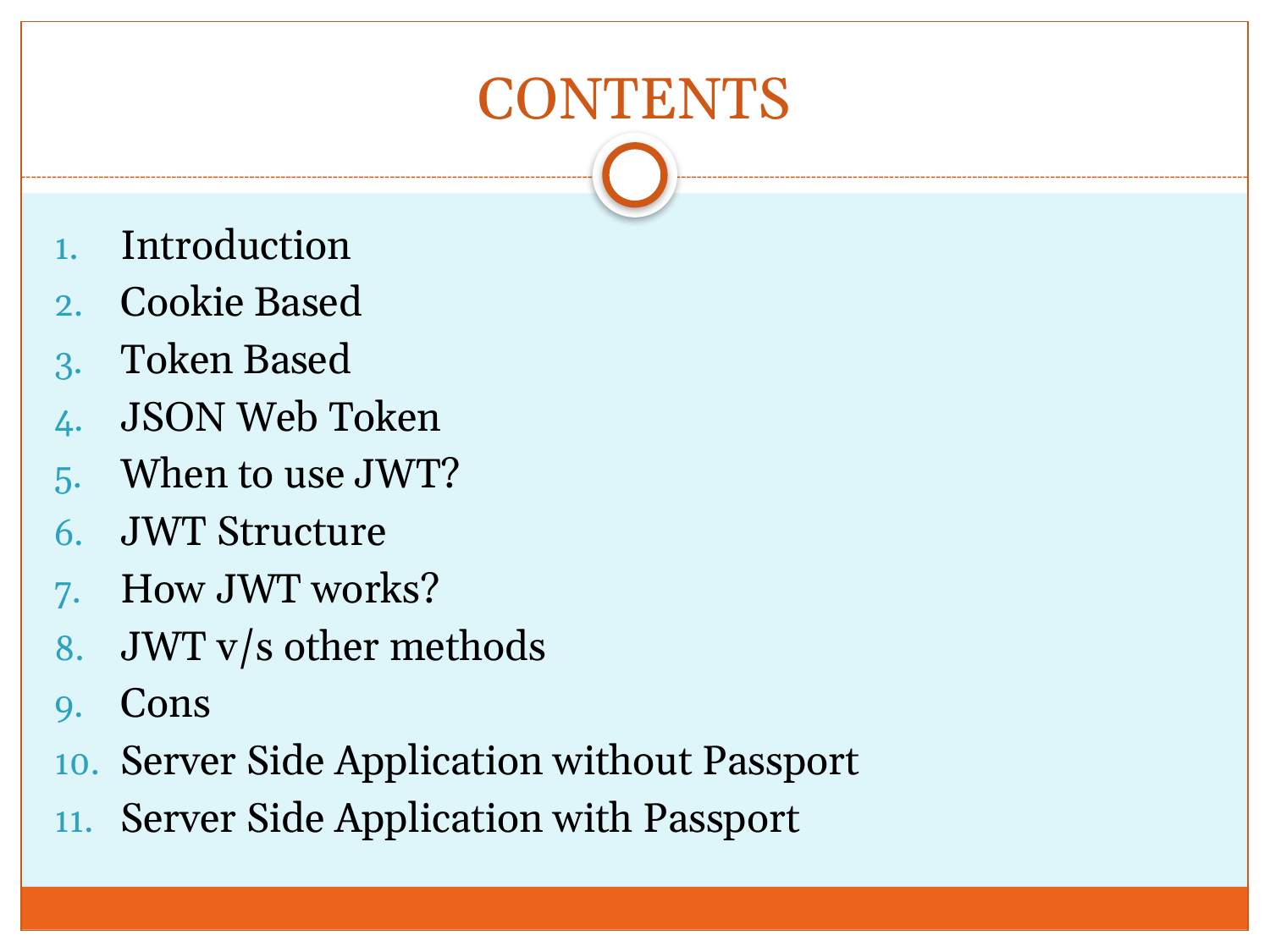

# CONTENTS
Introduction
Cookie Based
Token Based
JSON Web Token
When to use JWT?
JWT Structure
How JWT works?
JWT v/s other methods
Cons
Server Side Application without Passport
Server Side Application with Passport